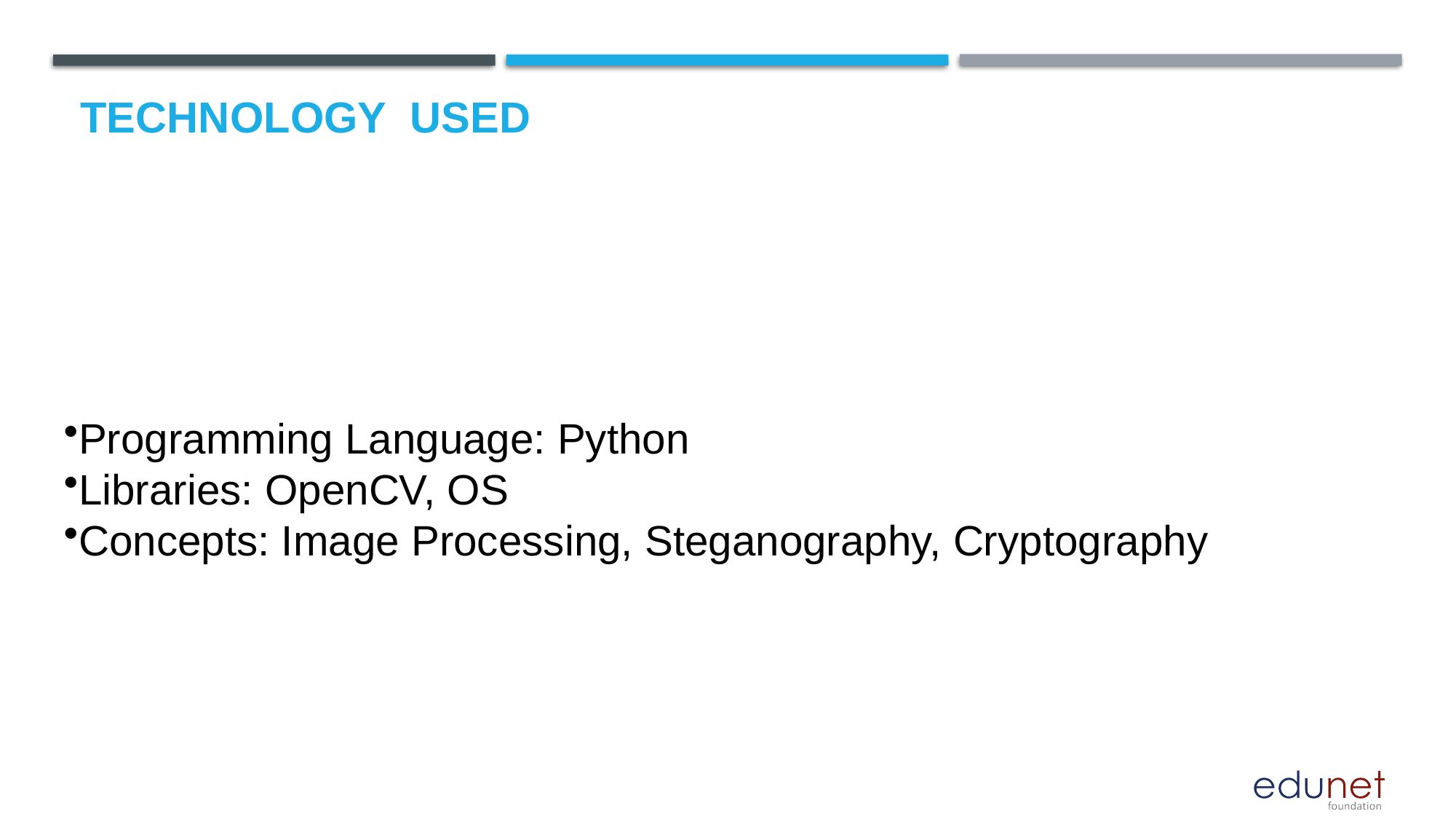

# Technology  used

Programming Language: Python
Libraries: OpenCV, OS
Concepts: Image Processing, Steganography, Cryptography